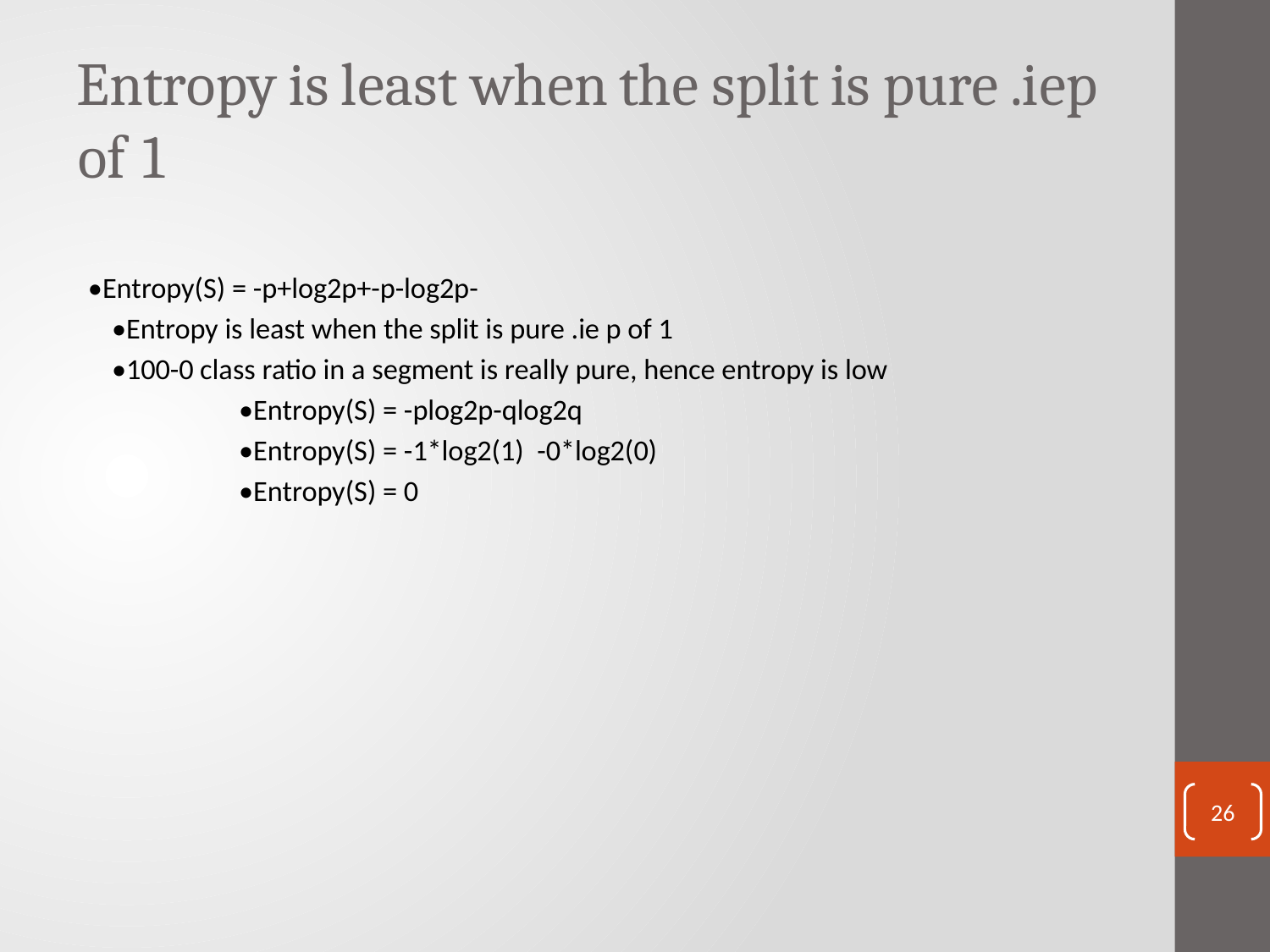

# Entropy is least when the split is pure .iep of 1

•Entropy(S) = -p+log2p+-p-log2p-
	•Entropy is least when the split is pure .ie p of 1
	•100-0 class ratio in a segment is really pure, hence entropy is low
		•Entropy(S) = -plog2p-qlog2q
		•Entropy(S) = -1*log2(1)  -0*log2(0)
		•Entropy(S) = 0

26